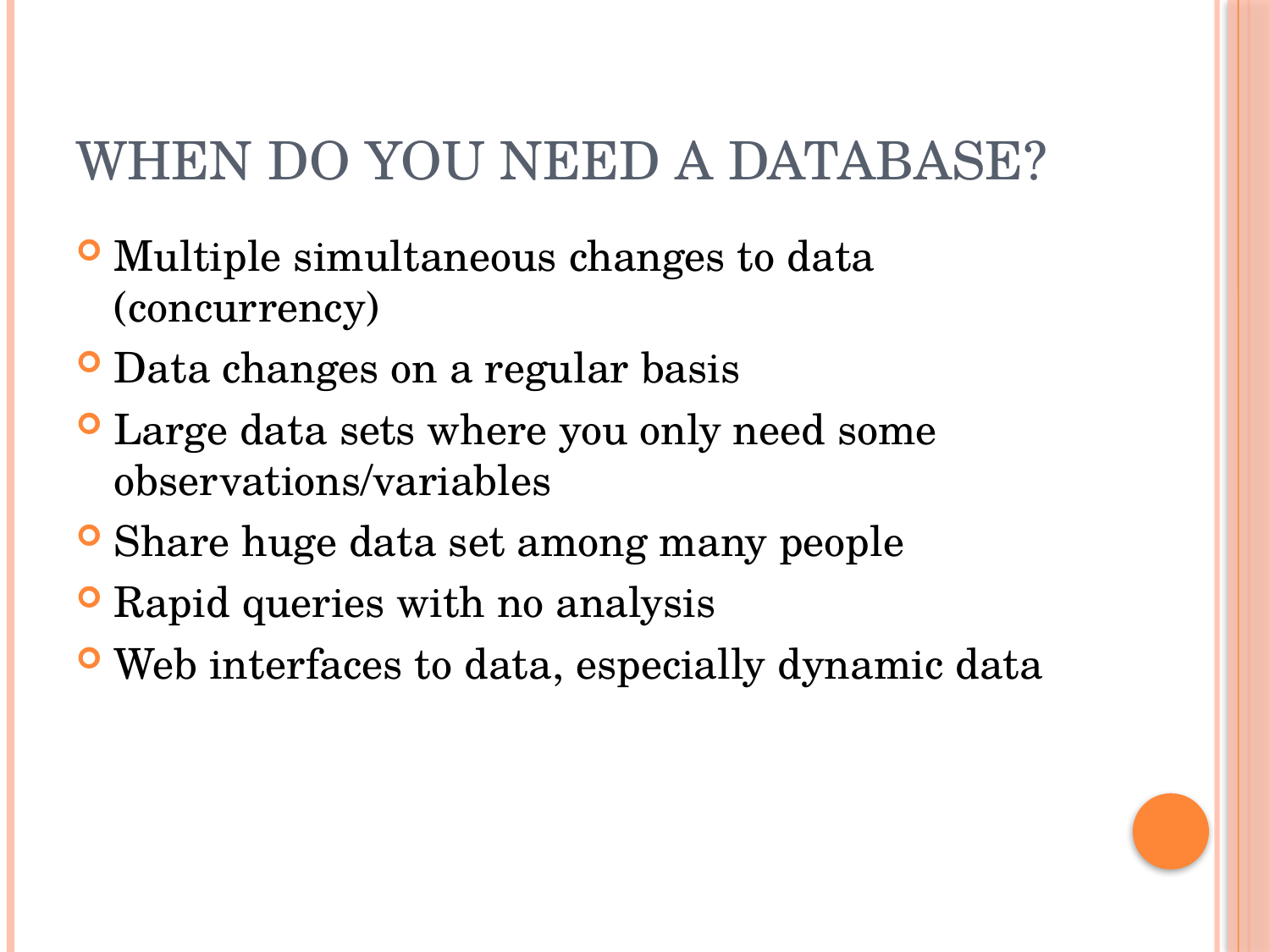

# When do you need a Database?
Multiple simultaneous changes to data (concurrency)
Data changes on a regular basis
Large data sets where you only need some observations/variables
Share huge data set among many people
Rapid queries with no analysis
Web interfaces to data, especially dynamic data